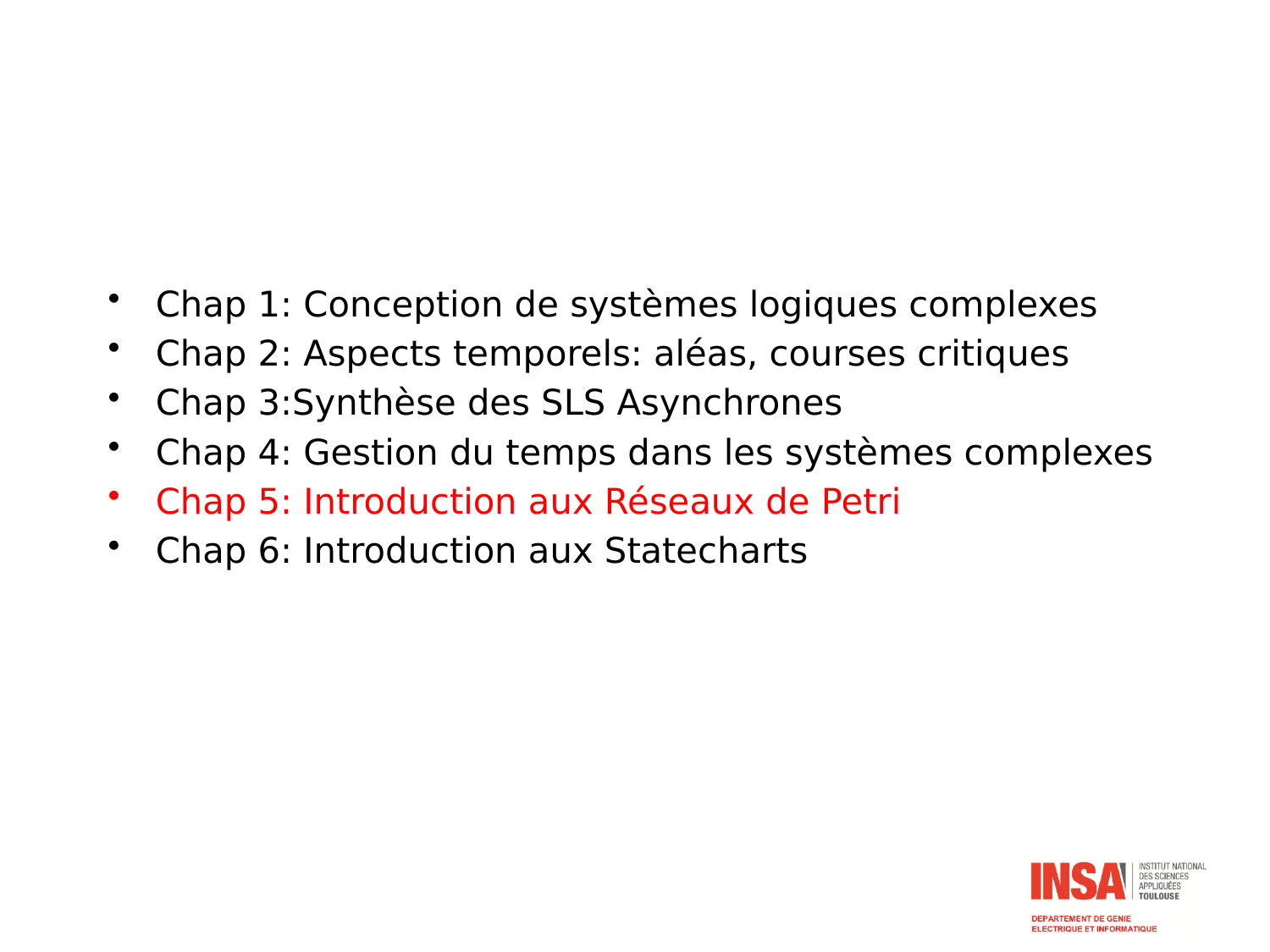

Chap 1: Conception de systèmes logiques complexes
Chap 2: Aspects temporels: aléas, courses critiques
Chap 3:Synthèse des SLS Asynchrones
Chap 4: Gestion du temps dans les systèmes complexes
Chap 5: Introduction aux Réseaux de Petri
Chap 6: Introduction aux Statecharts